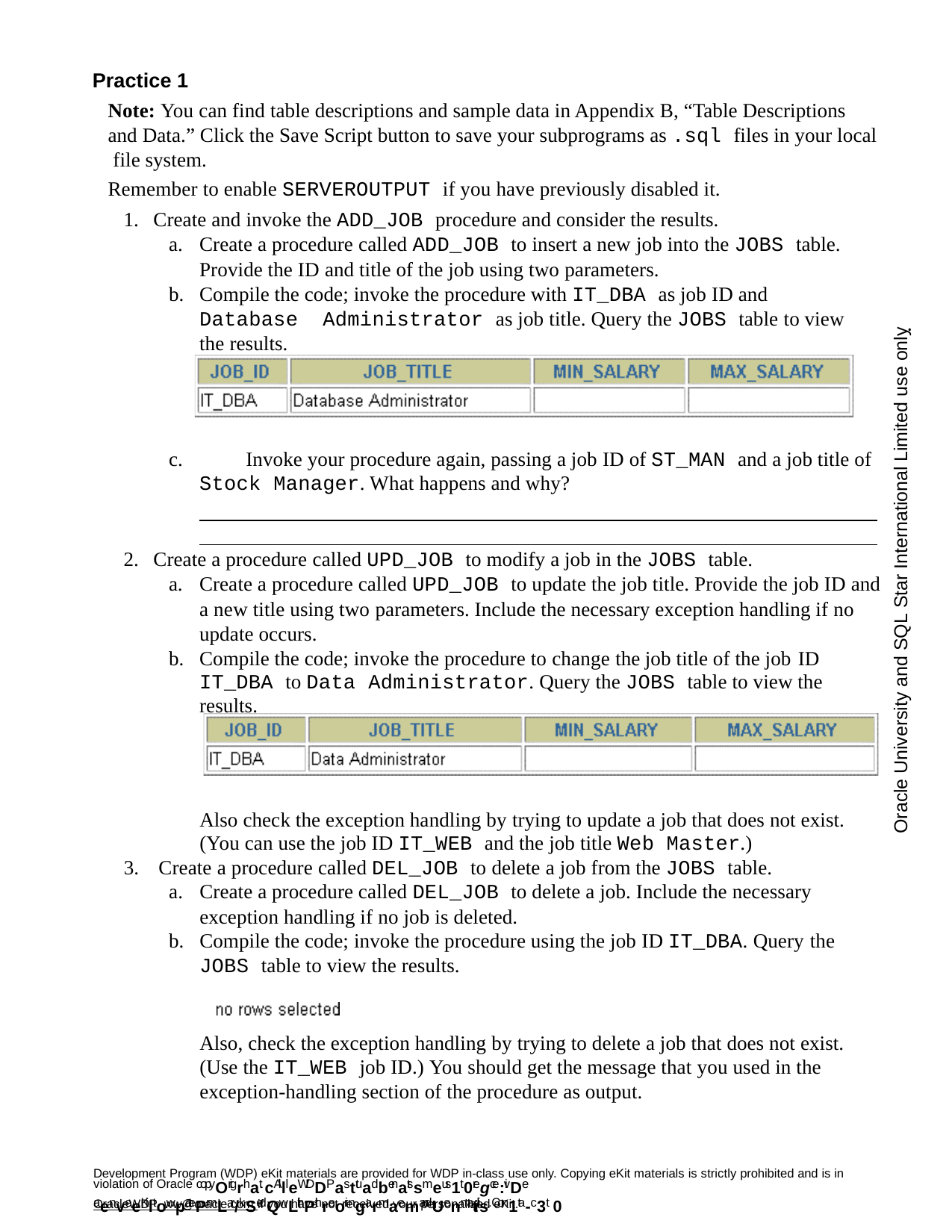

Practice 1
Note: You can find table descriptions and sample data in Appendix B, “Table Descriptions  and Data.” Click the Save Script button to save your subprograms as .sql files in your local  file system.
Remember to enable SERVEROUTPUT if you have previously disabled it.
Create and invoke the ADD_JOB procedure and consider the results.
Create a procedure called ADD_JOB to insert a new job into the JOBS table.
Provide the ID and title of the job using two parameters.
Compile the code; invoke the procedure with IT_DBA as job ID and Database  Administrator as job title. Query the JOBS table to view the results.
Oracle University and SQL Star International Limited use onlyฺ

c.	Invoke your procedure again, passing a job ID of ST_MAN and a job title of
Stock Manager. What happens and why?

Create a procedure called UPD_JOB to modify a job in the JOBS table.
Create a procedure called UPD_JOB to update the job title. Provide the job ID and
a new title using two parameters. Include the necessary exception handling if no  update occurs.
Compile the code; invoke the procedure to change the job title of the job ID
IT_DBA to Data Administrator. Query the JOBS table to view the results.

Also check the exception handling by trying to update a job that does not exist.  (You can use the job ID IT_WEB and the job title Web Master.)
Create a procedure called DEL_JOB to delete a job from the JOBS table.
Create a procedure called DEL_JOB to delete a job. Include the necessary
exception handling if no job is deleted.
Compile the code; invoke the procedure using the job ID IT_DBA. Query the
JOBS table to view the results.

Also, check the exception handling by trying to delete a job that does not exist.  (Use the IT_WEB job ID.) You should get the message that you used in the  exception-handling section of the procedure as output.

Development Program (WDP) eKit materials are provided for WDP in-class use only. Copying eKit materials is strictly prohibited and is in
violation of Oracle copyOrigrhat. cAllleWDDPasttuadbenatssmeus1t 0regce:ivDe aenveeKiltowpatePrmLar/kSedQwLithPthreoir ngarmaemandUenmaitils. Con1ta-c3t 0
OracleWDP_ww@oracle.com if you have not received your personalized eKit.